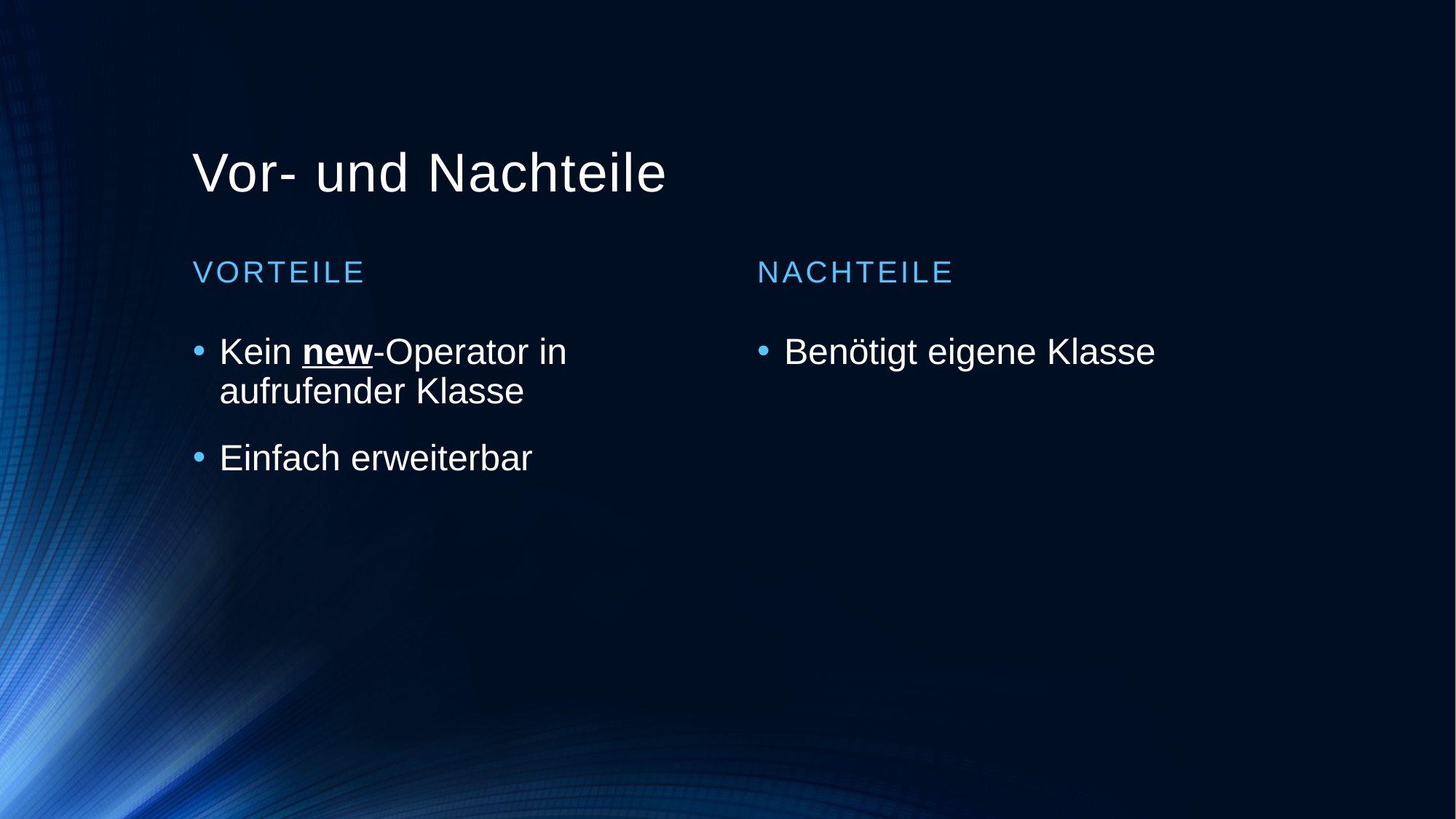

# Vor- und Nachteile
Vorteile
Nachteile
Kein new-Operator in aufrufender Klasse
Einfach erweiterbar

Benötigt eigene Klasse